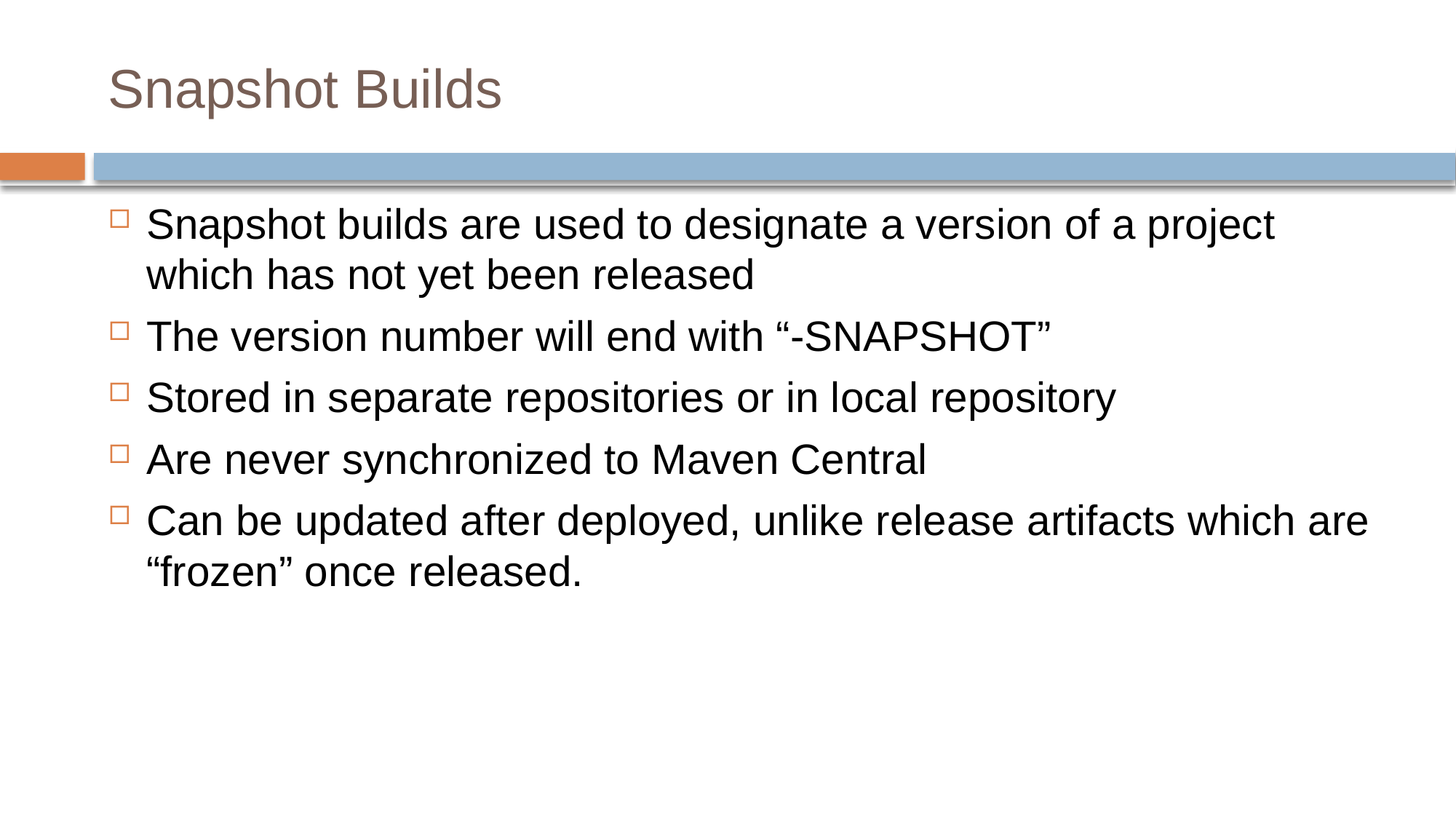

# Snapshot Builds
Snapshot builds are used to designate a version of a project which has not yet been released
The version number will end with “-SNAPSHOT”
Stored in separate repositories or in local repository
Are never synchronized to Maven Central
Can be updated after deployed, unlike release artifacts which are “frozen” once released.